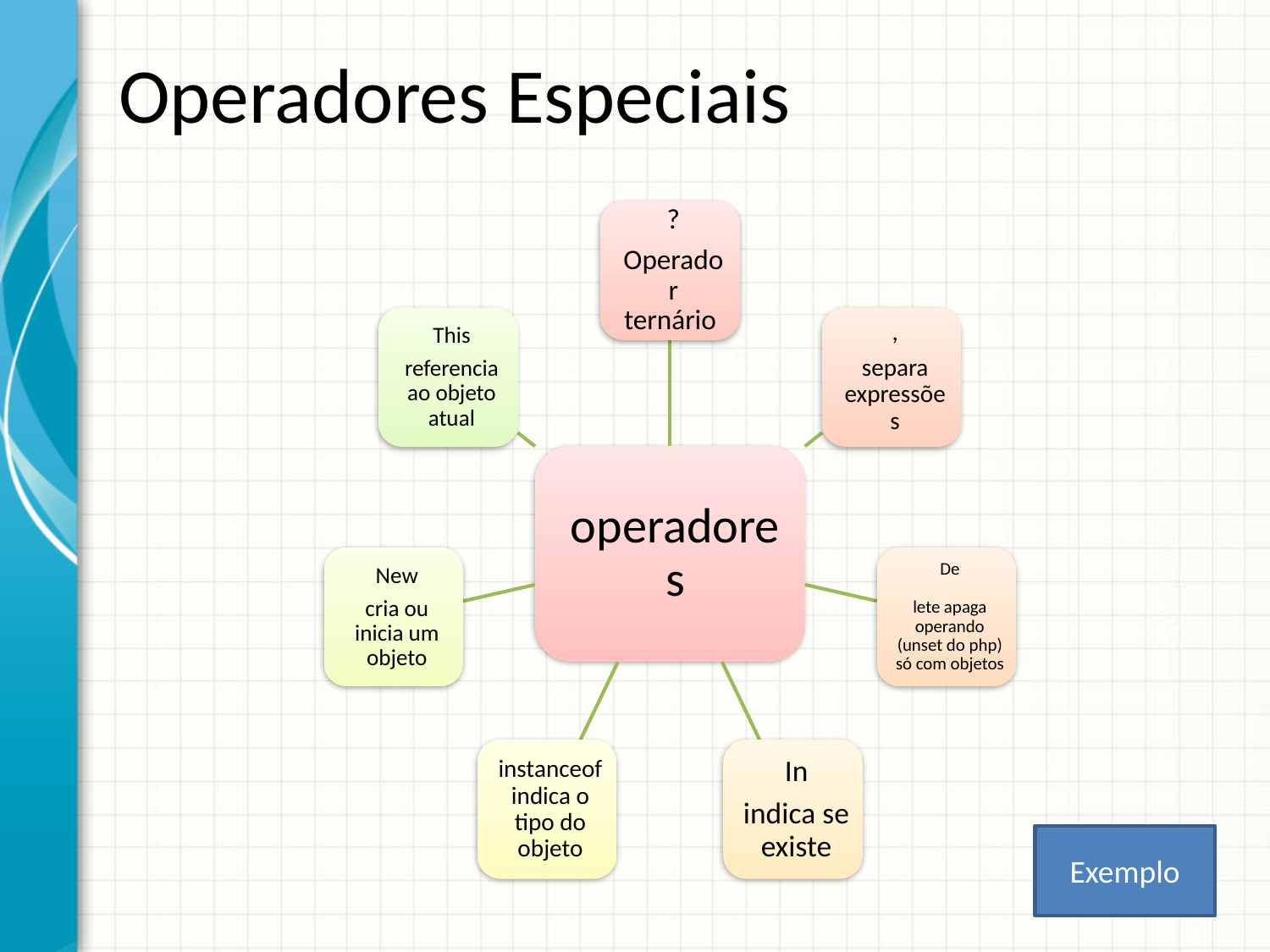

# Operadores Especiais
operadores
?
Operador ternário
,
separa expressões
De	lete apaga operando (unset do php) só com objetos
In
indica se existe
instanceof indica o tipo do objeto
New
cria ou inicia um objeto
This
referencia ao objeto atual
Exemplo